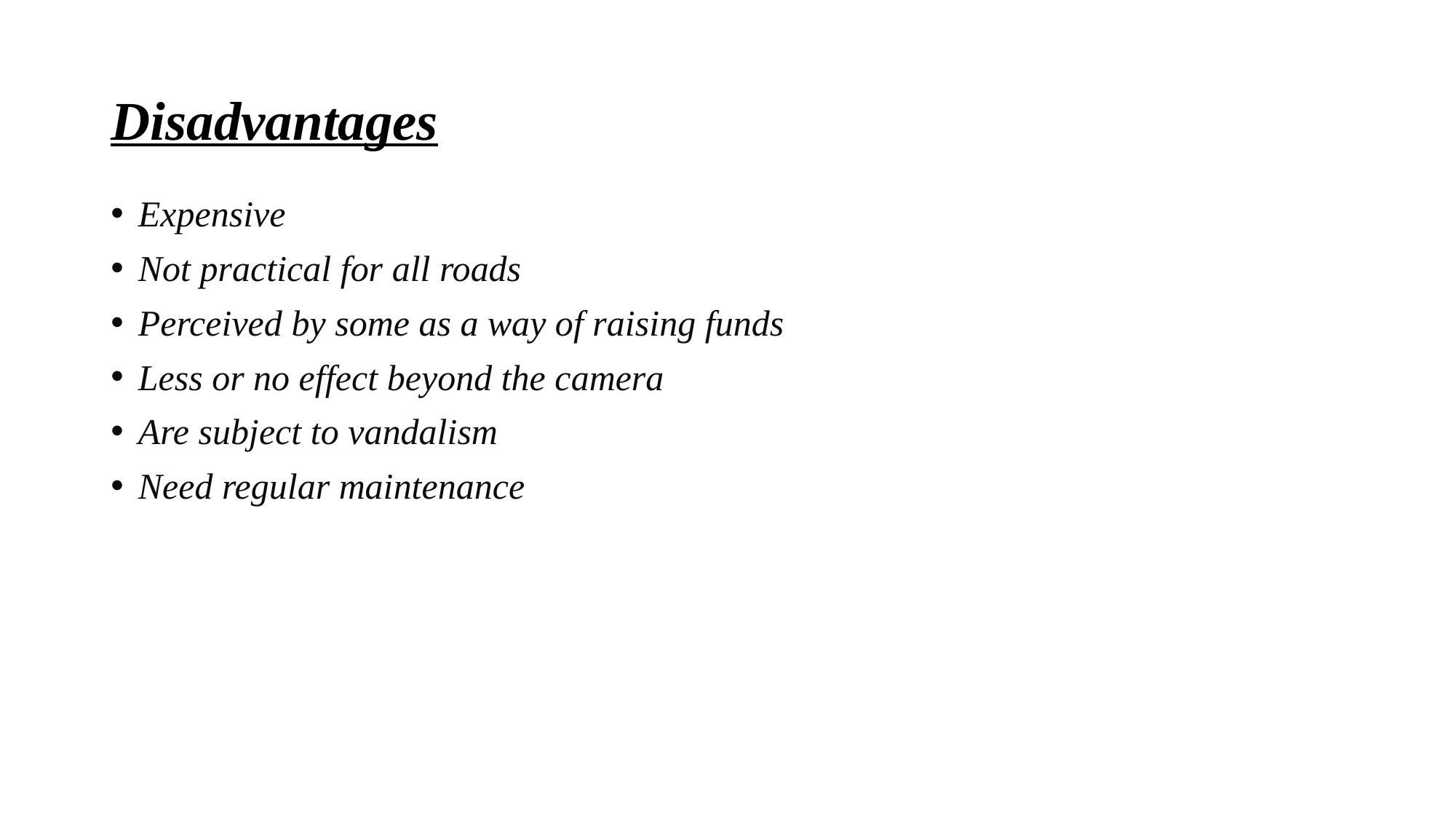

# Disadvantages
Expensive
Not practical for all roads
Perceived by some as a way of raising funds
Less or no effect beyond the camera
Are subject to vandalism
Need regular maintenance